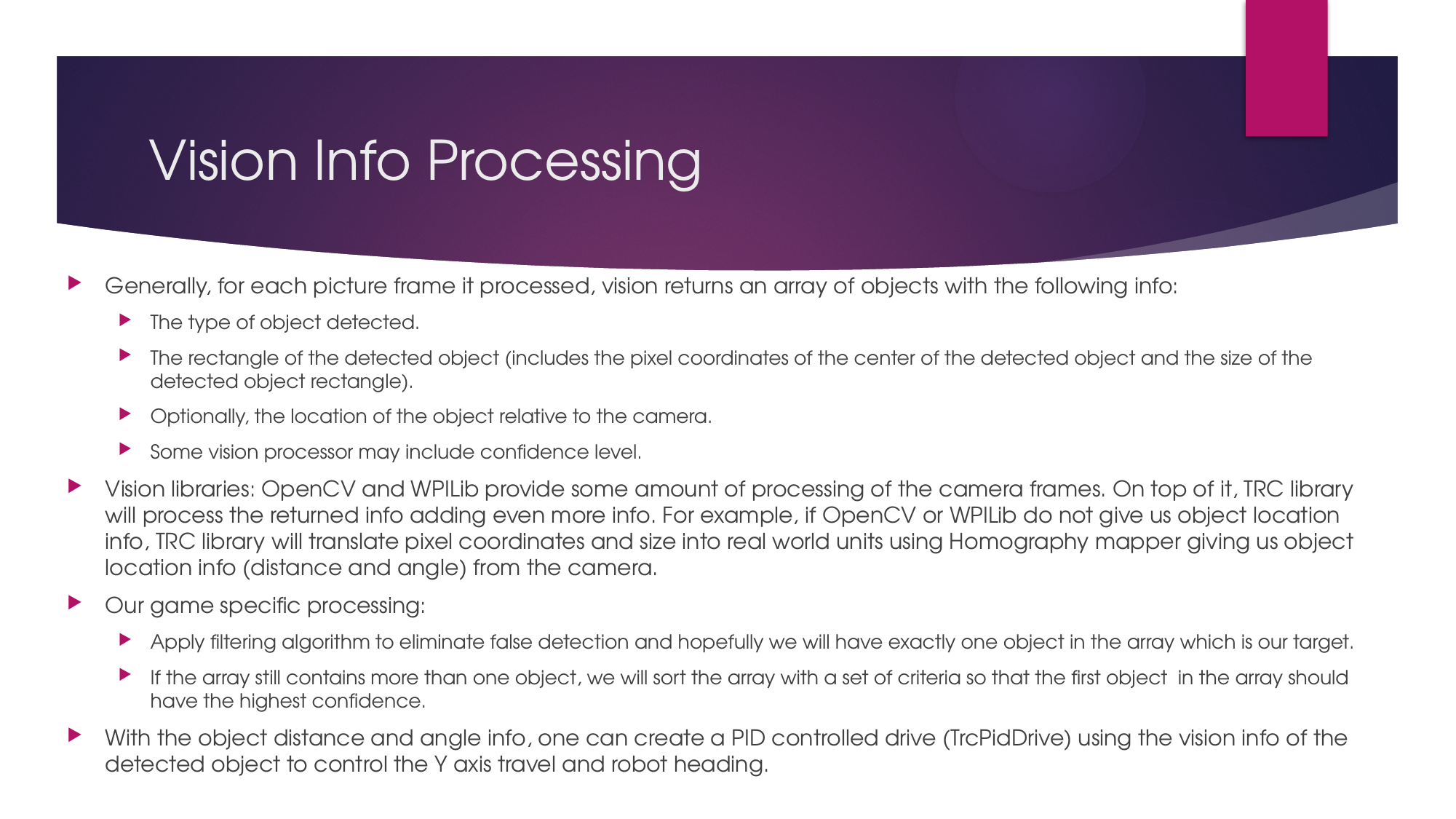

# Vision Info Processing
Generally, for each picture frame it processed, vision returns an array of objects with the following info:
The type of object detected.
The rectangle of the detected object (includes the pixel coordinates of the center of the detected object and the size of the detected object rectangle).
Optionally, the location of the object relative to the camera.
Some vision processor may include confidence level.
Vision libraries: OpenCV and WPILib provide some amount of processing of the camera frames. On top of it, TRC library will process the returned info adding even more info. For example, if OpenCV or WPILib do not give us object location info, TRC library will translate pixel coordinates and size into real world units using Homography mapper giving us object location info (distance and angle) from the camera.
Our game specific processing:
Apply filtering algorithm to eliminate false detection and hopefully we will have exactly one object in the array which is our target.
If the array still contains more than one object, we will sort the array with a set of criteria so that the first object  in the array should have the highest confidence.
With the object distance and angle info, one can create a PID controlled drive (TrcPidDrive) using the vision info of the detected object to control the Y axis travel and robot heading.